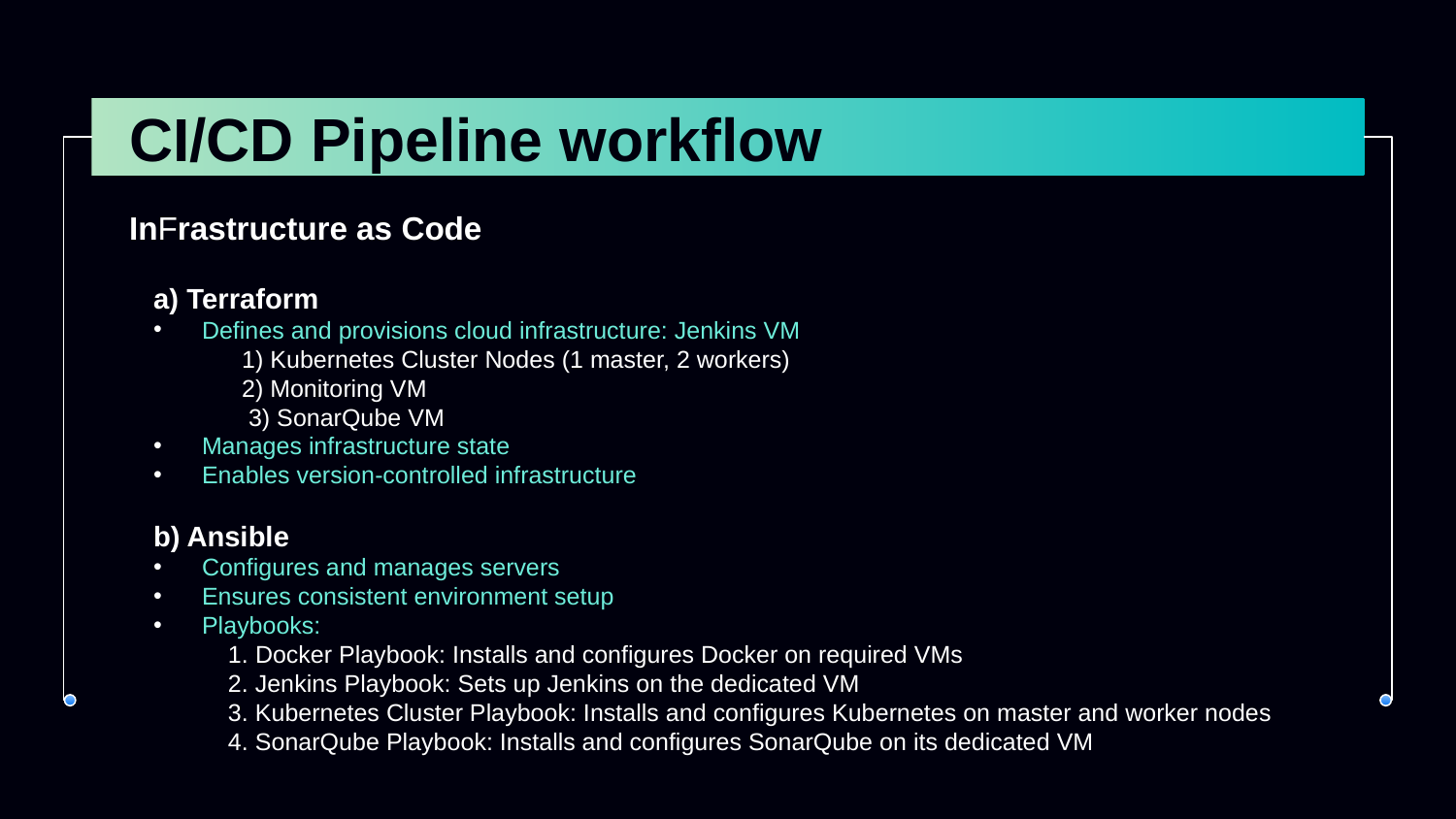

# CI/CD Pipeline workflow

InFrastructure as Code

a) Terraform
Defines and provisions cloud infrastructure: Jenkins VM
             1) Kubernetes Cluster Nodes (1 master, 2 workers)
             2) Monitoring VM
              3) SonarQube VM
Manages infrastructure state
Enables version-controlled infrastructure

b) Ansible
Configures and manages servers
Ensures consistent environment setup
Playbooks:
           1. Docker Playbook: Installs and configures Docker on required VMs
           2. Jenkins Playbook: Sets up Jenkins on the dedicated VM
           3. Kubernetes Cluster Playbook: Installs and configures Kubernetes on master and worker nodes
           4. SonarQube Playbook: Installs and configures SonarQube on its dedicated VM